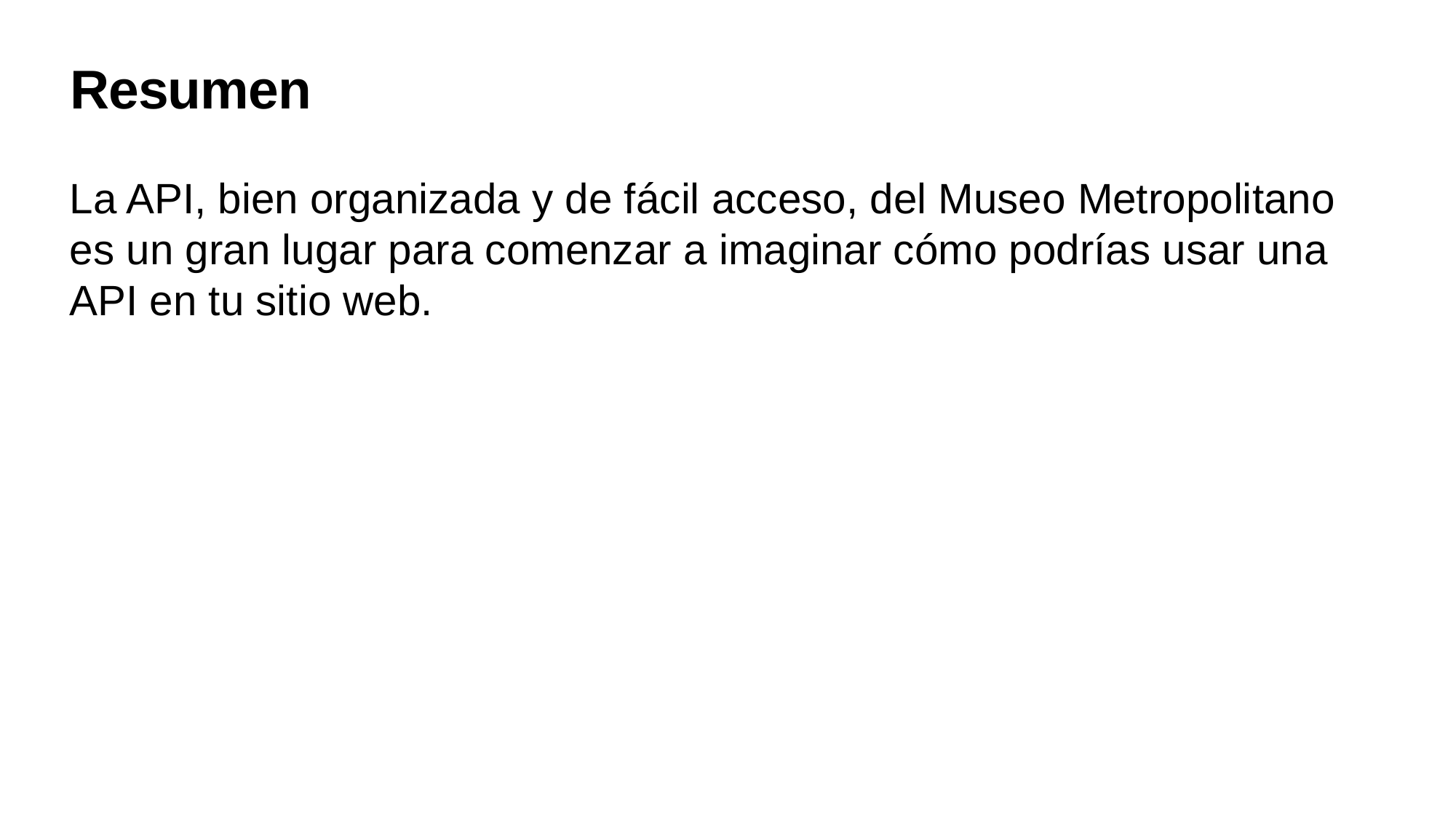

# Resumen
La API, bien organizada y de fácil acceso, del Museo Metropolitano es un gran lugar para comenzar a imaginar cómo podrías usar una API en tu sitio web.